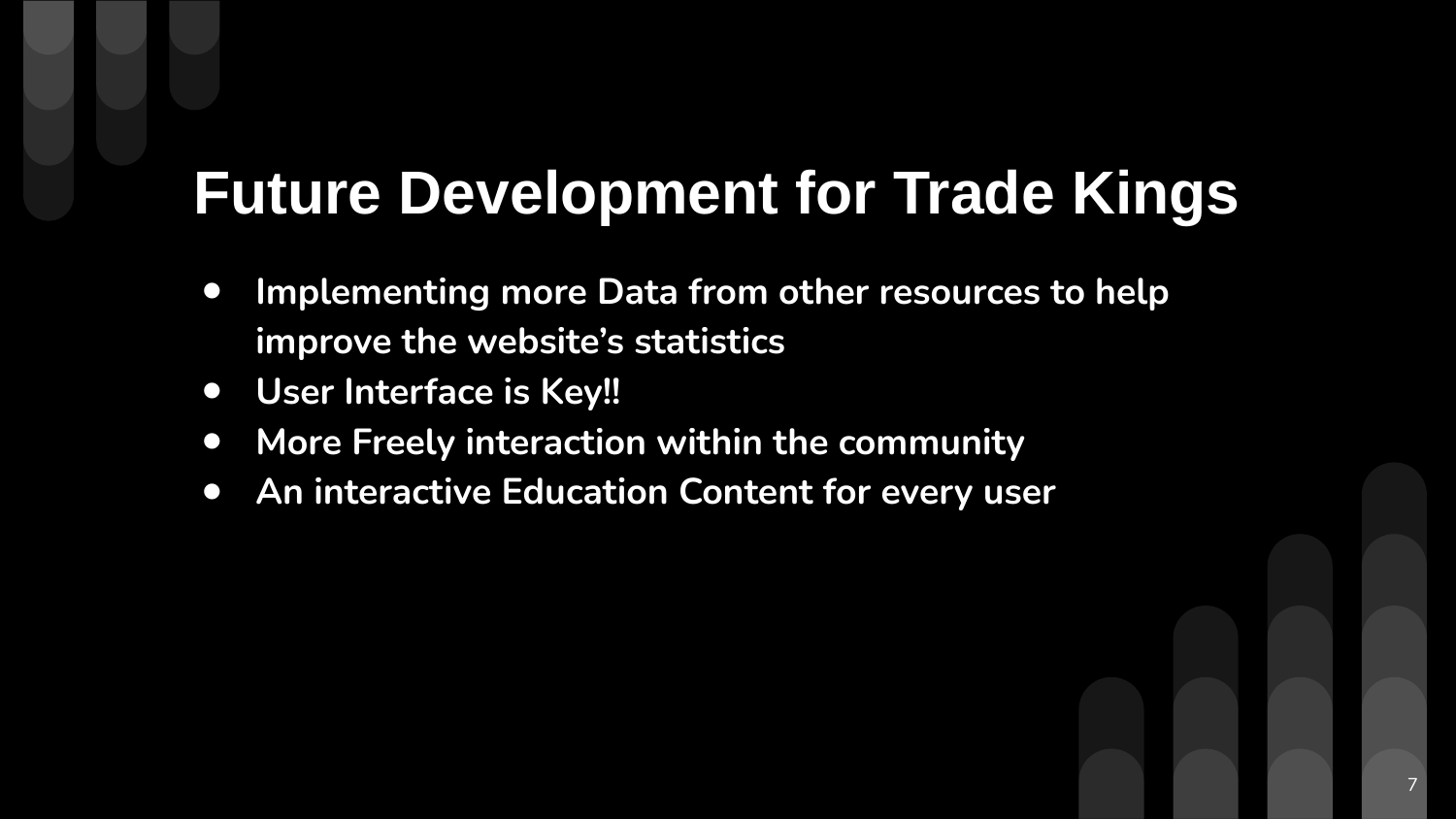

# Future Development for Trade Kings
Implementing more Data from other resources to help improve the website’s statistics
User Interface is Key!!
More Freely interaction within the community
An interactive Education Content for every user

7